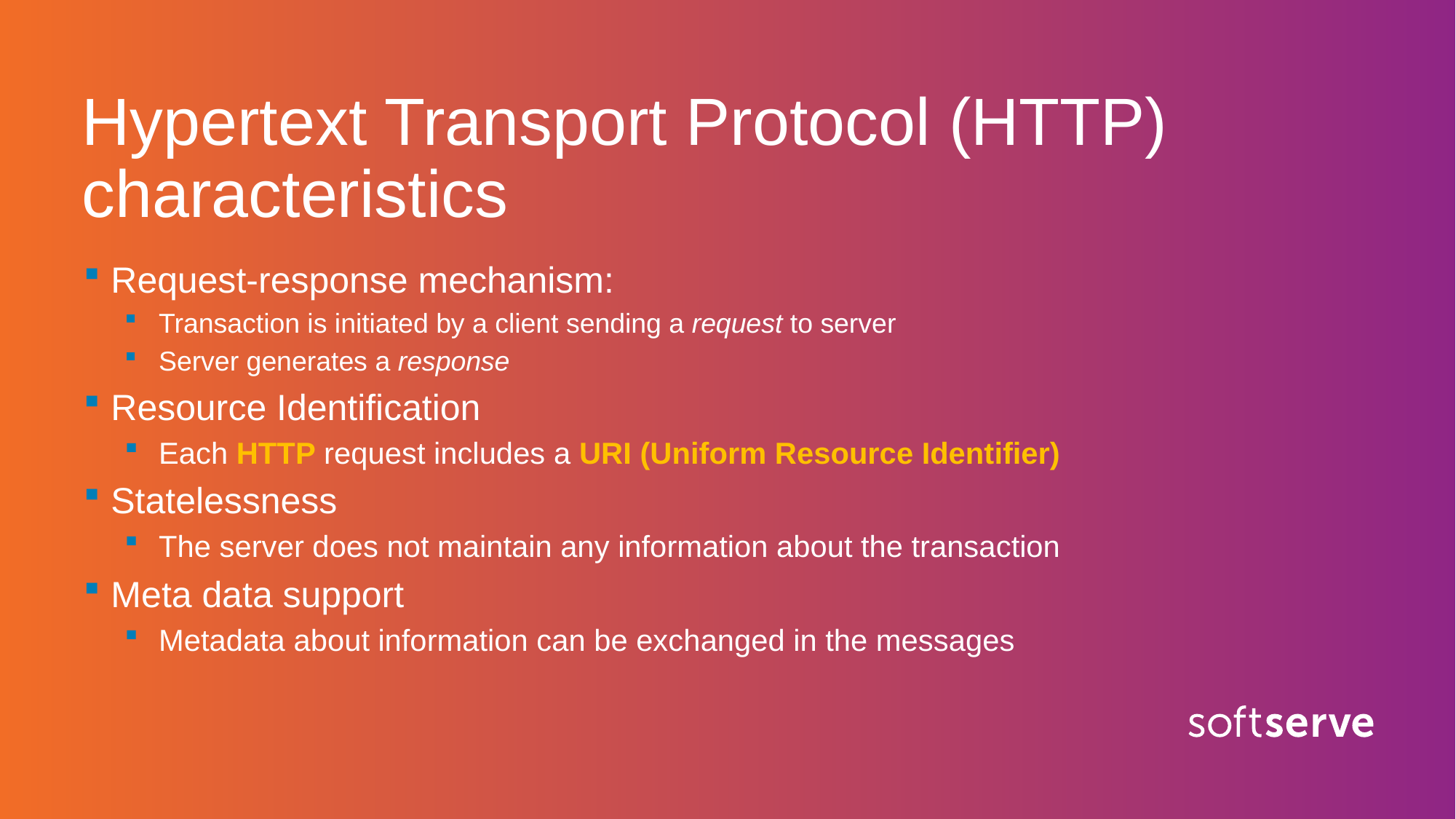

# Hypertext Transport Protocol (HTTP) characteristics

Request-response mechanism:
Transaction is initiated by a client sending a request to server
Server generates a response
Resource Identification
Each HTTP request includes a URI (Uniform Resource Identifier)
Statelessness
The server does not maintain any information about the transaction
Meta data support
Metadata about information can be exchanged in the messages